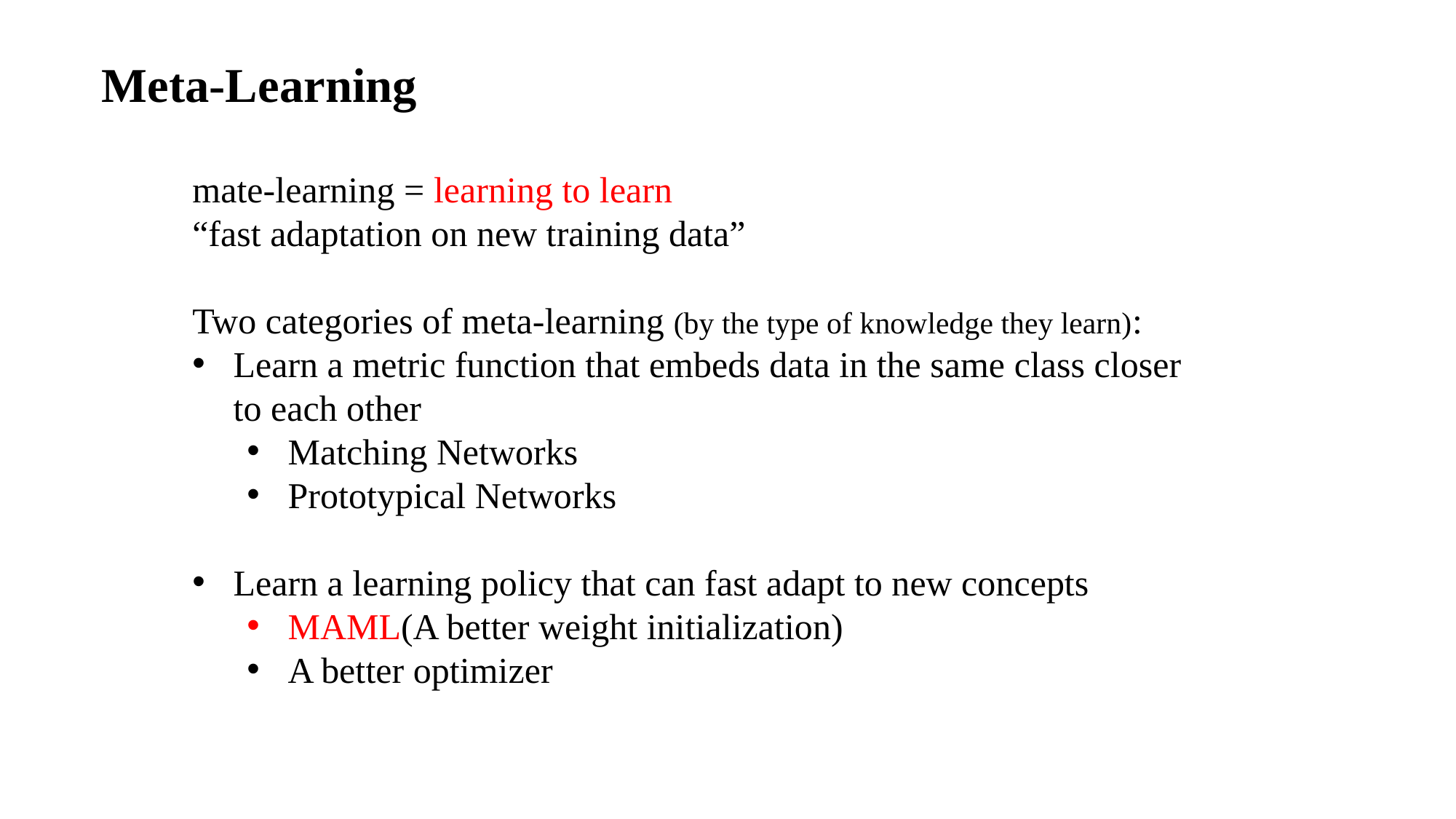

Meta-Learning
mate-learning = learning to learn
“fast adaptation on new training data”

Two categories of meta-learning (by the type of knowledge they learn):
Learn a metric function that embeds data in the same class closer to each other
Matching Networks
Prototypical Networks

Learn a learning policy that can fast adapt to new concepts
MAML(A better weight initialization)
A better optimizer